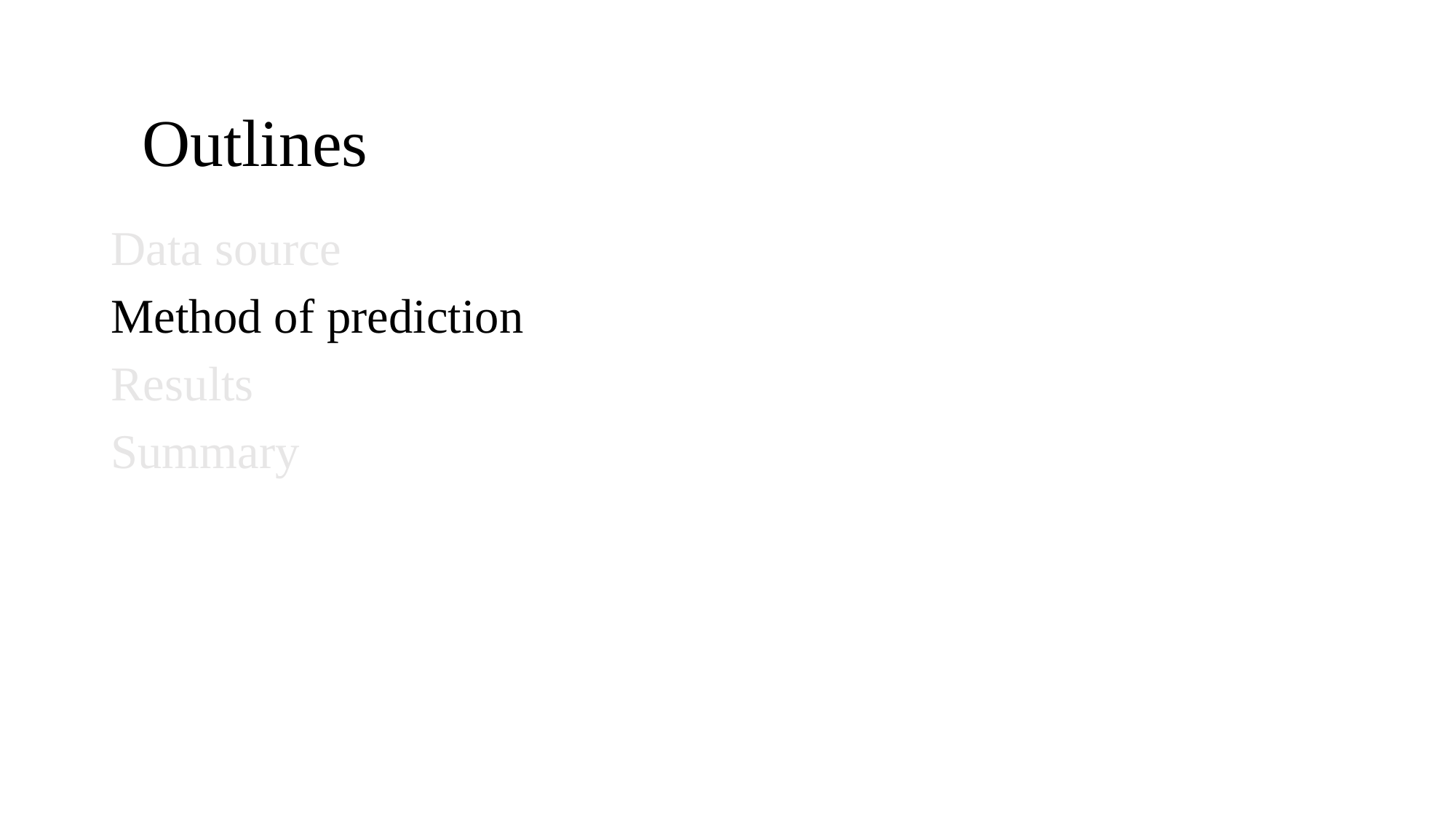

# Outlines
Data source
Method of prediction
Results
Summary